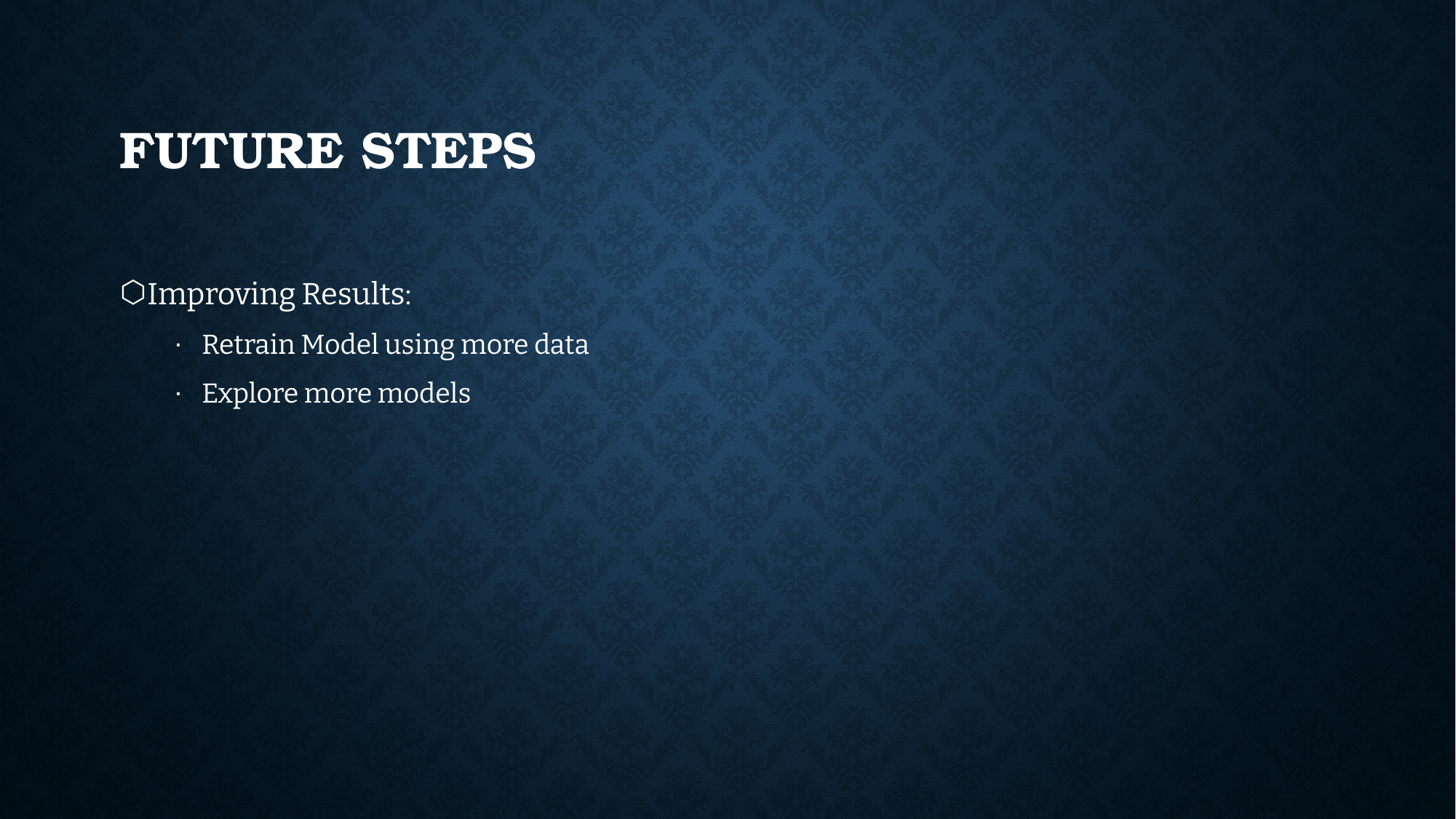

# Future steps
Improving Results:
Retrain Model using more data
Explore more models